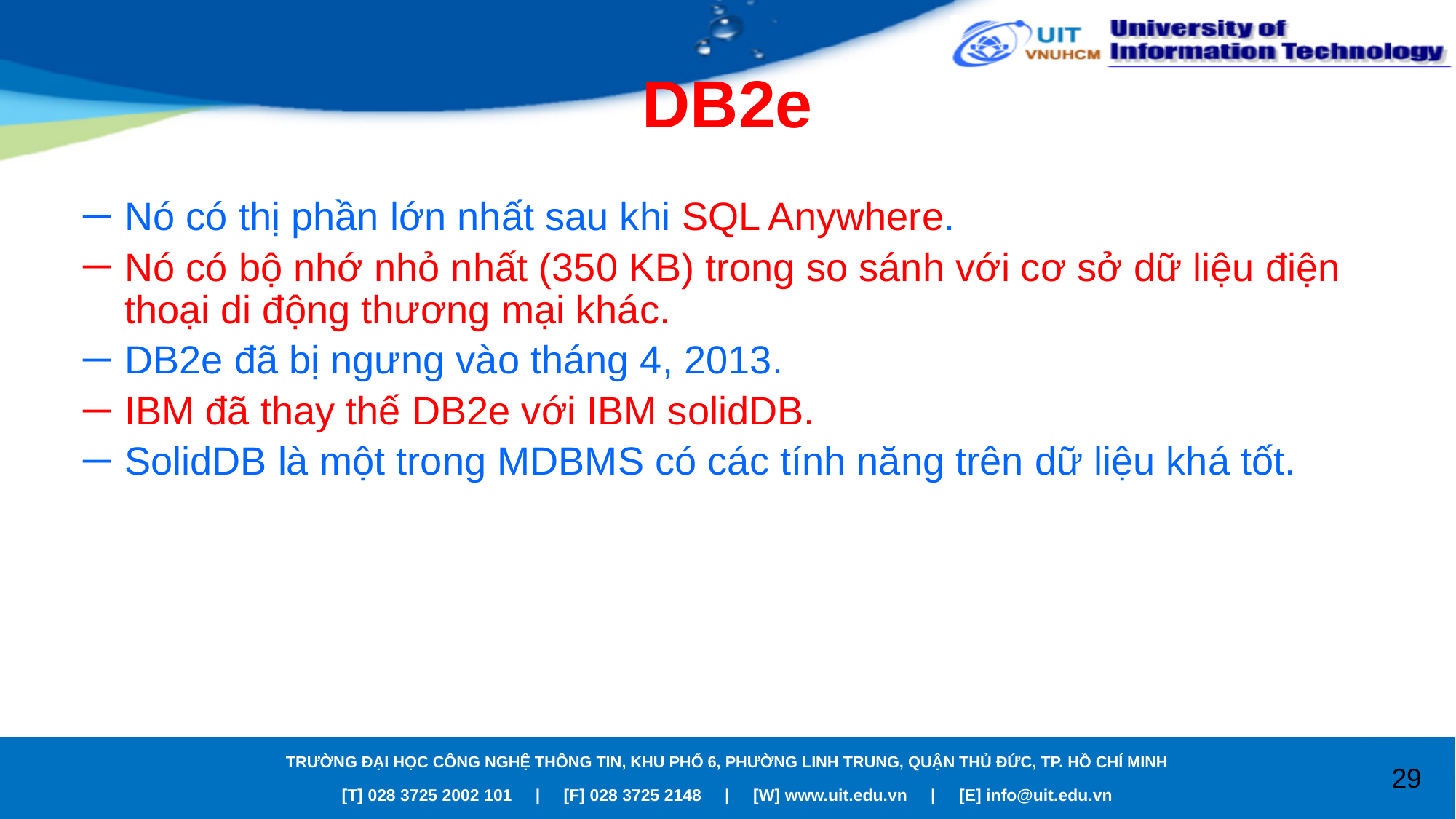

# DB2e
Nó có thị phần lớn nhất sau khi SQL Anywhere.
Nó có bộ nhớ nhỏ nhất (350 KB) trong so sánh với cơ sở dữ liệu điện thoại di động thương mại khác.
DB2e đã bị ngưng vào tháng 4, 2013.
IBM đã thay thế DB2e với IBM solidDB.
SolidDB là một trong MDBMS có các tính năng trên dữ liệu khá tốt.